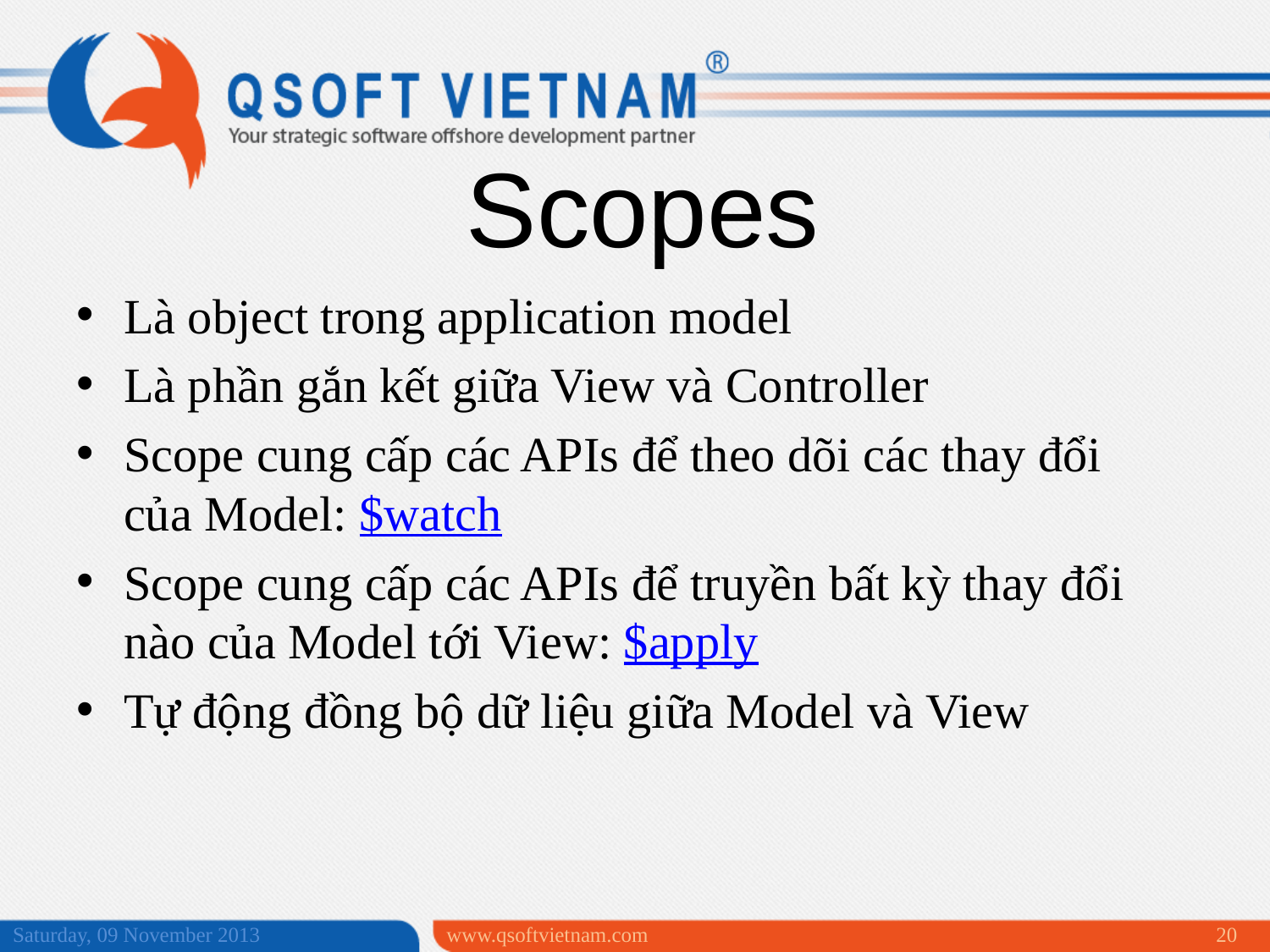

Scopes
Là object trong application model
Là phần gắn kết giữa View và Controller
Scope cung cấp các APIs để theo dõi các thay đổi của Model: $watch
Scope cung cấp các APIs để truyền bất kỳ thay đổi nào của Model tới View: $apply
Tự động đồng bộ dữ liệu giữa Model và View
Saturday, 09 November 2013
www.qsoftvietnam.com
20